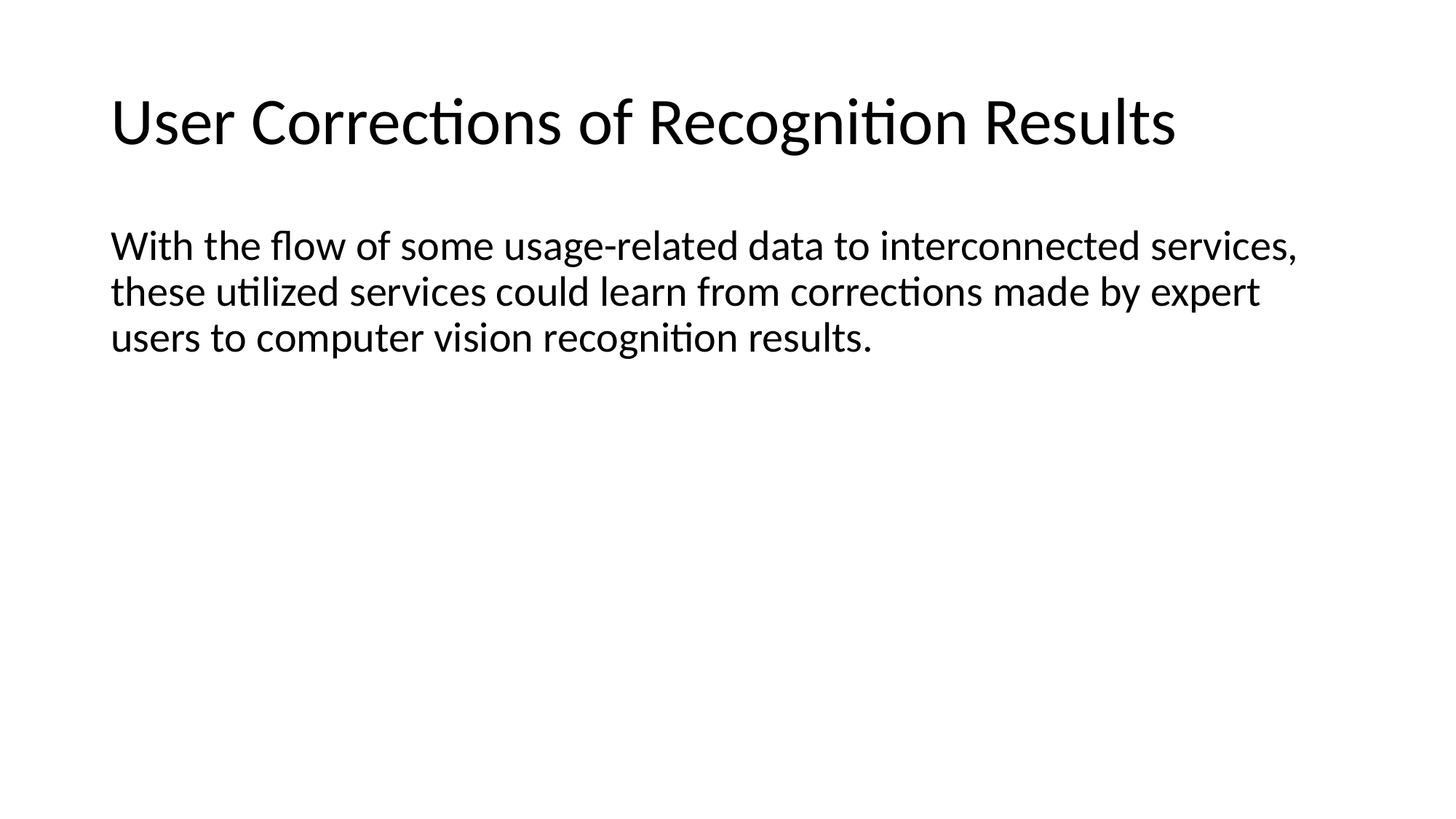

# User Corrections of Recognition Results
With the flow of some usage-related data to interconnected services, these utilized services could learn from corrections made by expert users to computer vision recognition results.